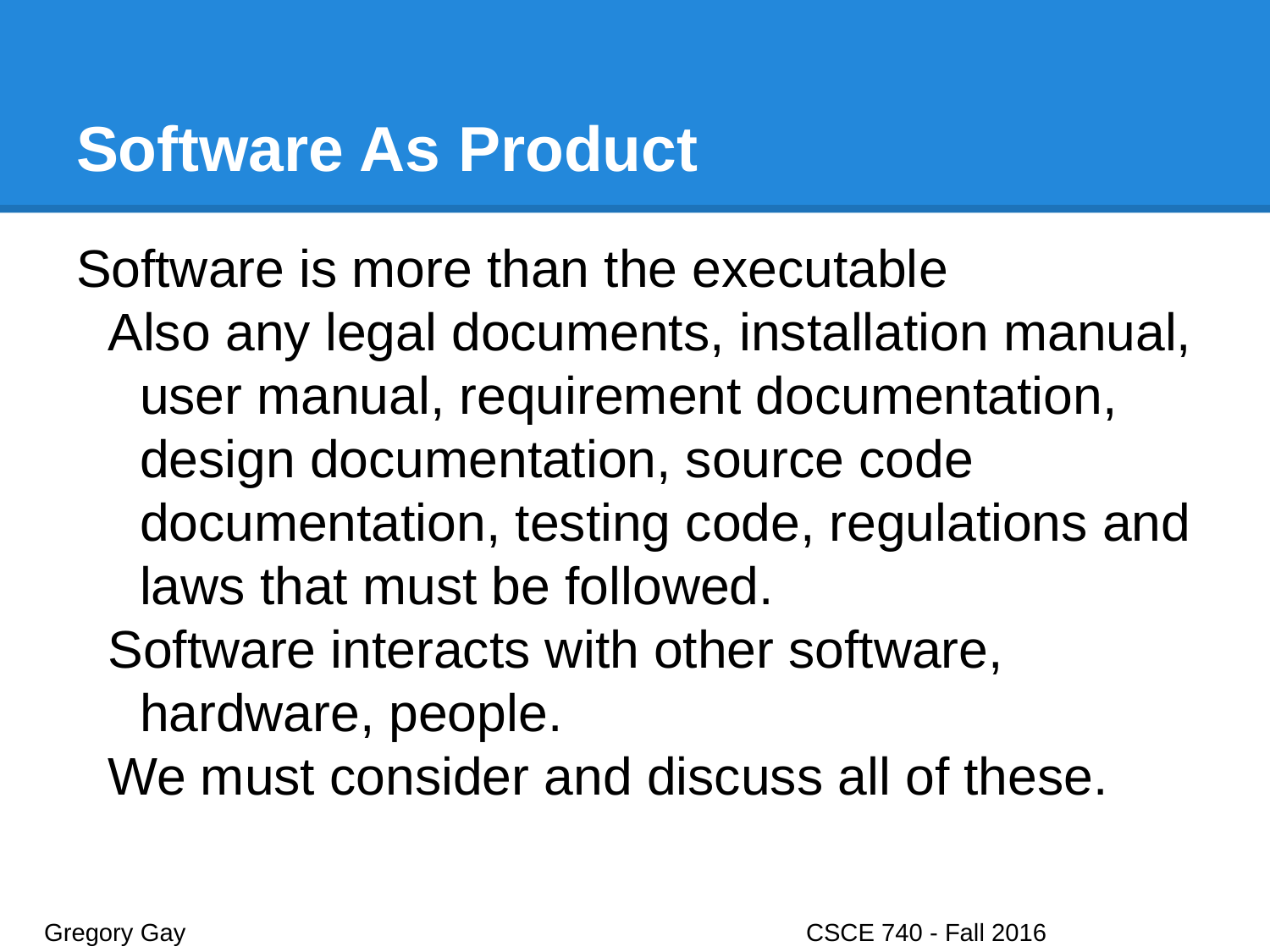

# Software As Product
Software is more than the executable
Also any legal documents, installation manual, user manual, requirement documentation, design documentation, source code documentation, testing code, regulations and laws that must be followed.
Software interacts with other software, hardware, people.
We must consider and discuss all of these.
Gregory Gay					CSCE 740 - Fall 2016							31